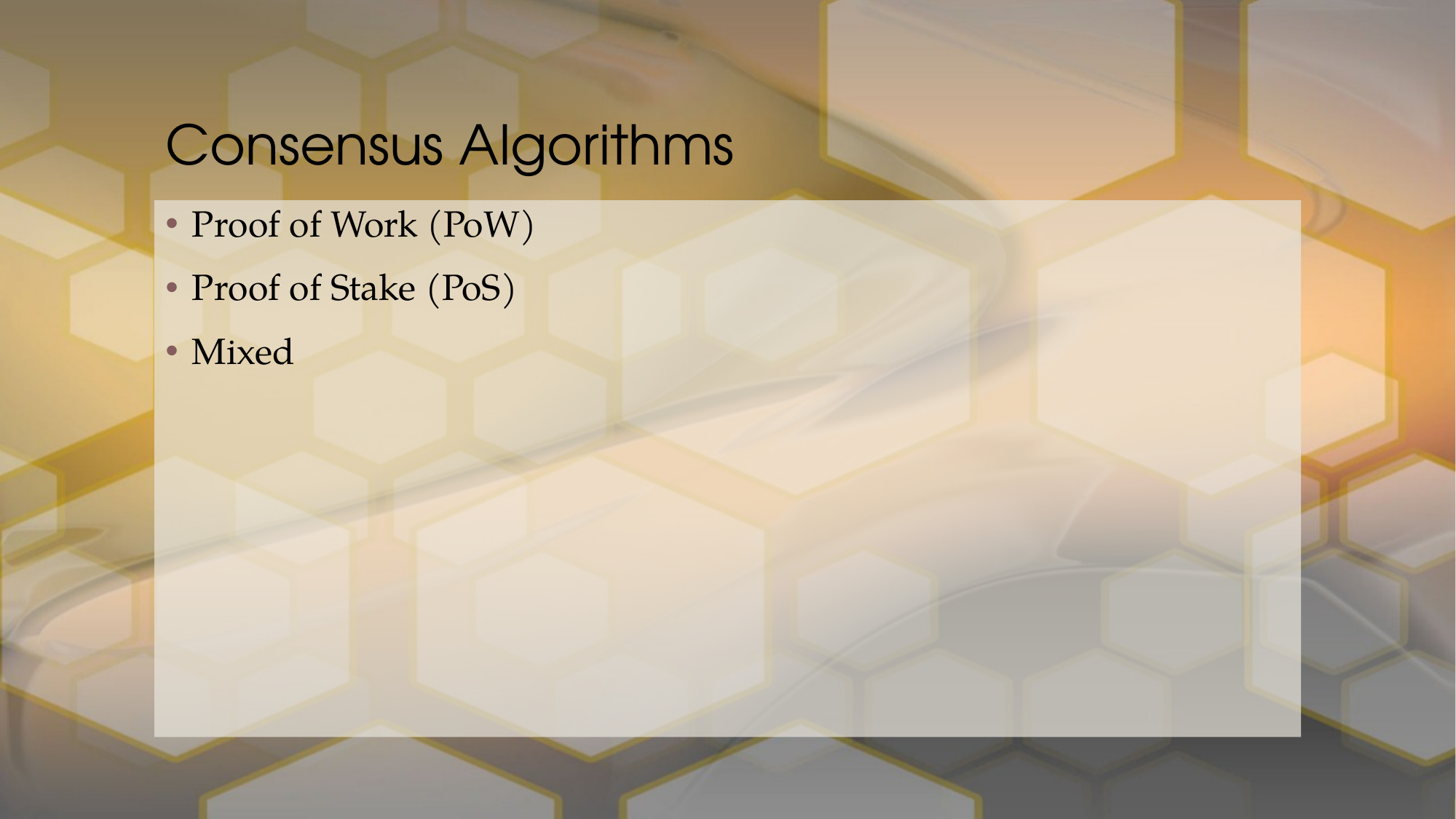

# Consensus Algorithms
Proof of Work (PoW)
Proof of Stake (PoS)
Mixed